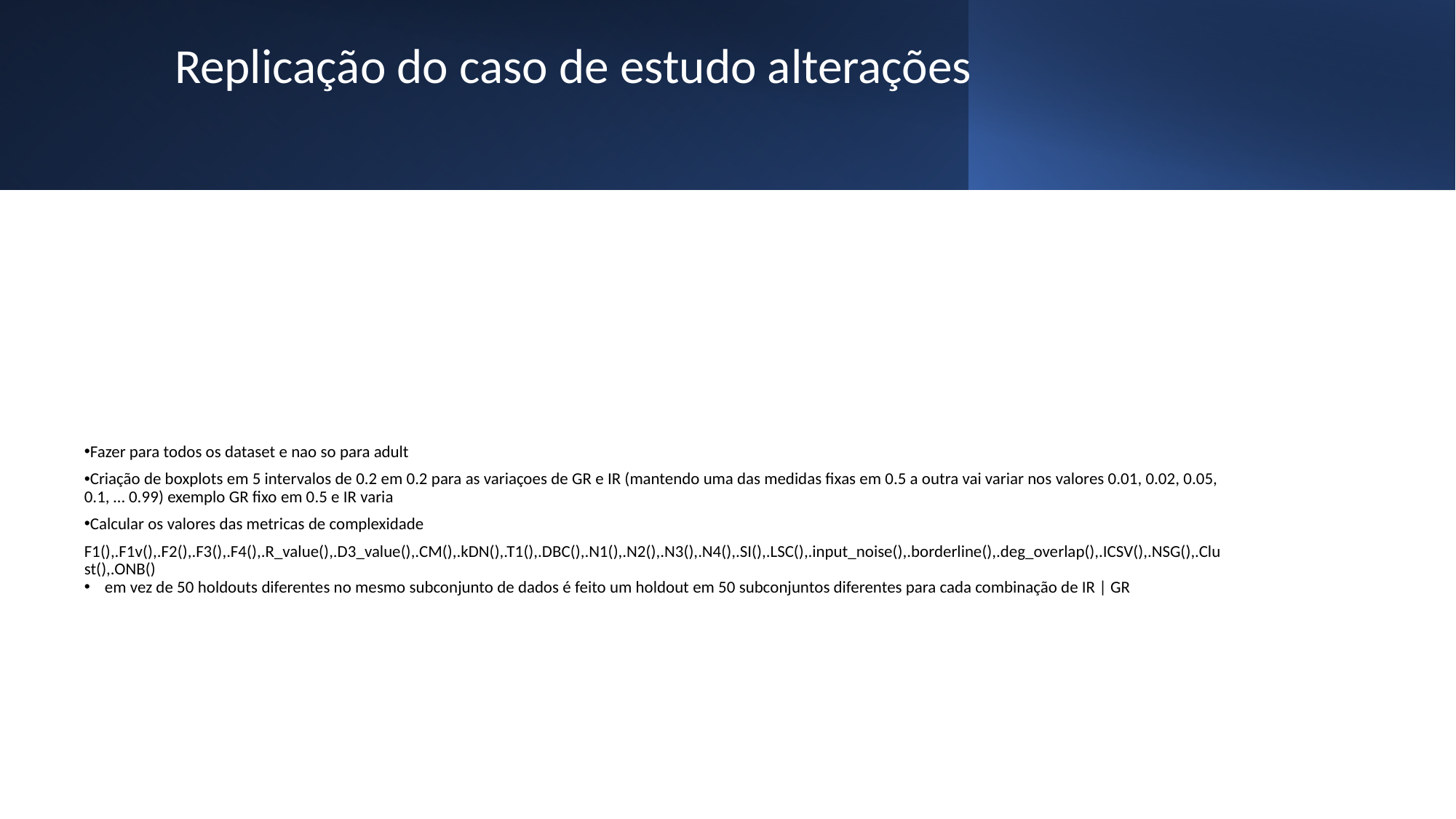

# Replicação do caso de estudo alterações

Fazer para todos os dataset e nao so para adult
Criação de boxplots em 5 intervalos de 0.2 em 0.2 para as variaçoes de GR e IR (mantendo uma das medidas fixas em 0.5 a outra vai variar nos valores 0.01, 0.02, 0.05, 0.1, … 0.99) exemplo GR fixo em 0.5 e IR varia
Calcular os valores das metricas de complexidade
F1(),.F1v(),.F2(),.F3(),.F4(),.R_value(),.D3_value(),.CM(),.kDN(),.T1(),.DBC(),.N1(),.N2(),.N3(),.N4(),.SI(),.LSC(),.input_noise(),.borderline(),.deg_overlap(),.ICSV(),.NSG(),.Clust(),.ONB()
em vez de 50 holdouts diferentes no mesmo subconjunto de dados é feito um holdout em 50 subconjuntos diferentes para cada combinação de IR | GR